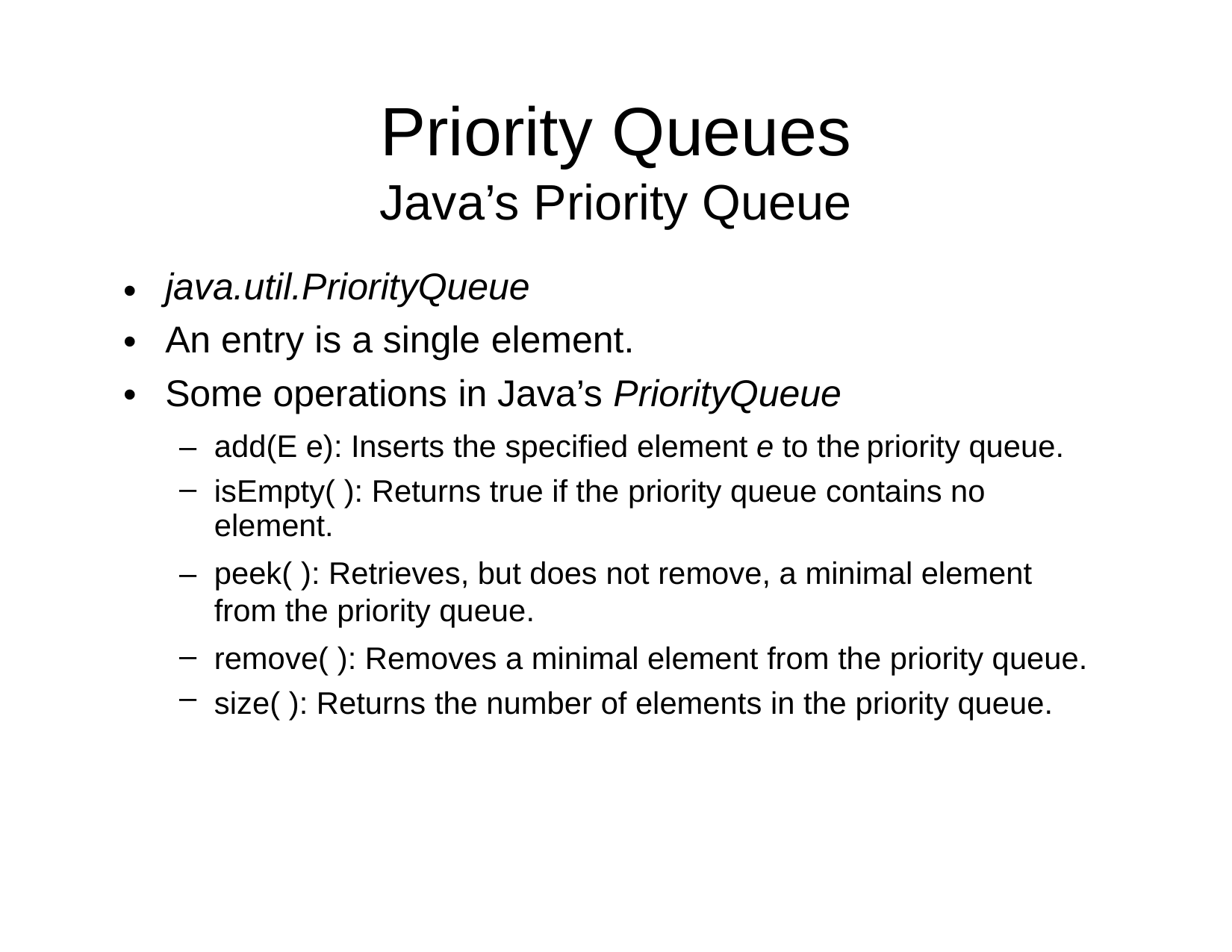

Priority
Queues
Java’s Priority Queue
java.util.PriorityQueue
An entry is a single element.
Some operations in Java’s PriorityQueue
•
•
•
–
–
add(E e): Inserts the specified element e to the
priority queue.
isEmpty( ): Returns true if the priority queue contains no
element.
peek( ): Retrieves, but does not remove, a minimal element from the priority queue.
remove( ): Removes a minimal element from the priority queue. size( ): Returns the number of elements in the priority queue.
–
–
–